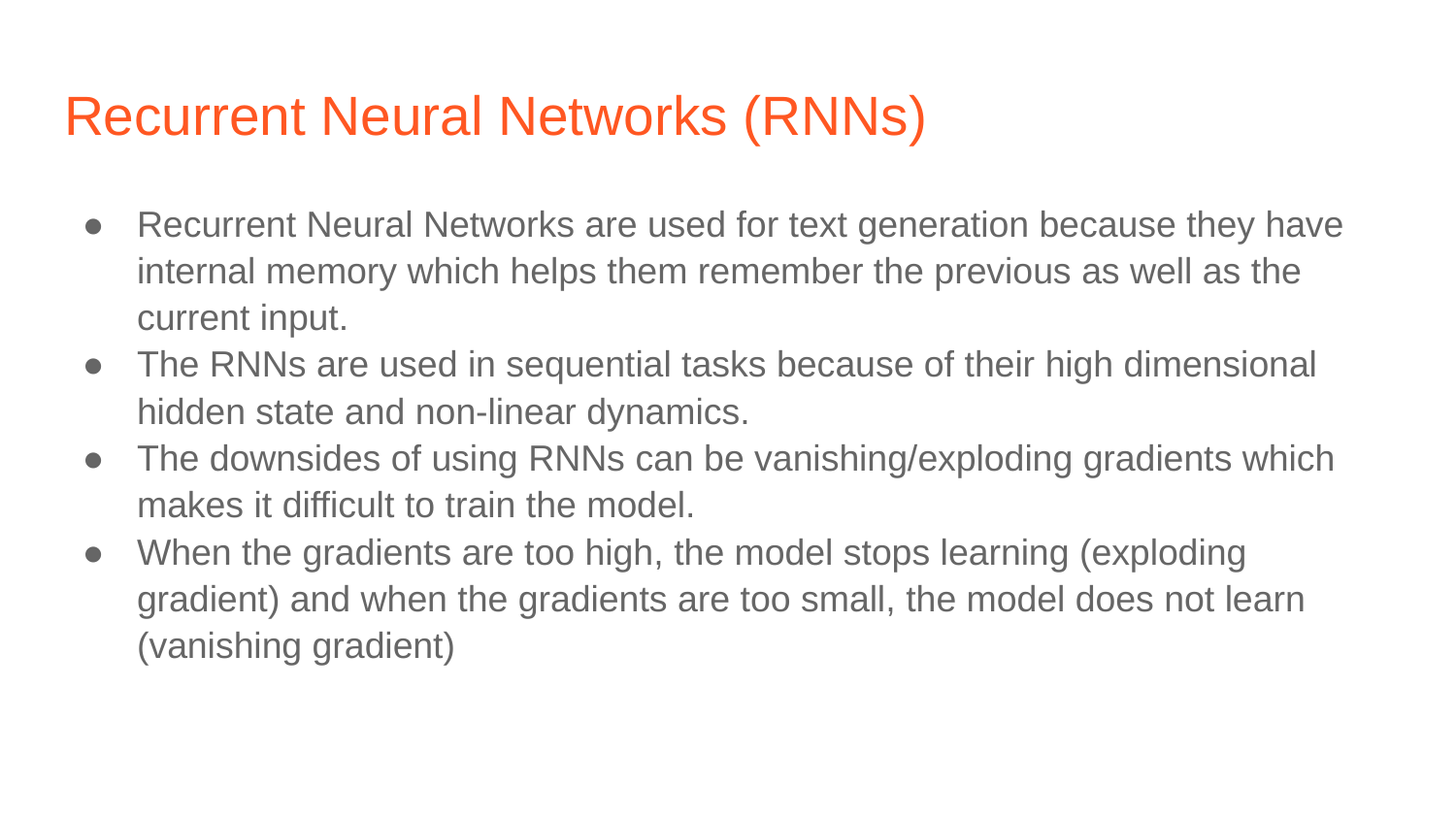

# Recurrent Neural Networks (RNNs)
Recurrent Neural Networks are used for text generation because they have internal memory which helps them remember the previous as well as the current input.
The RNNs are used in sequential tasks because of their high dimensional hidden state and non-linear dynamics.
The downsides of using RNNs can be vanishing/exploding gradients which makes it difficult to train the model.
When the gradients are too high, the model stops learning (exploding gradient) and when the gradients are too small, the model does not learn (vanishing gradient)